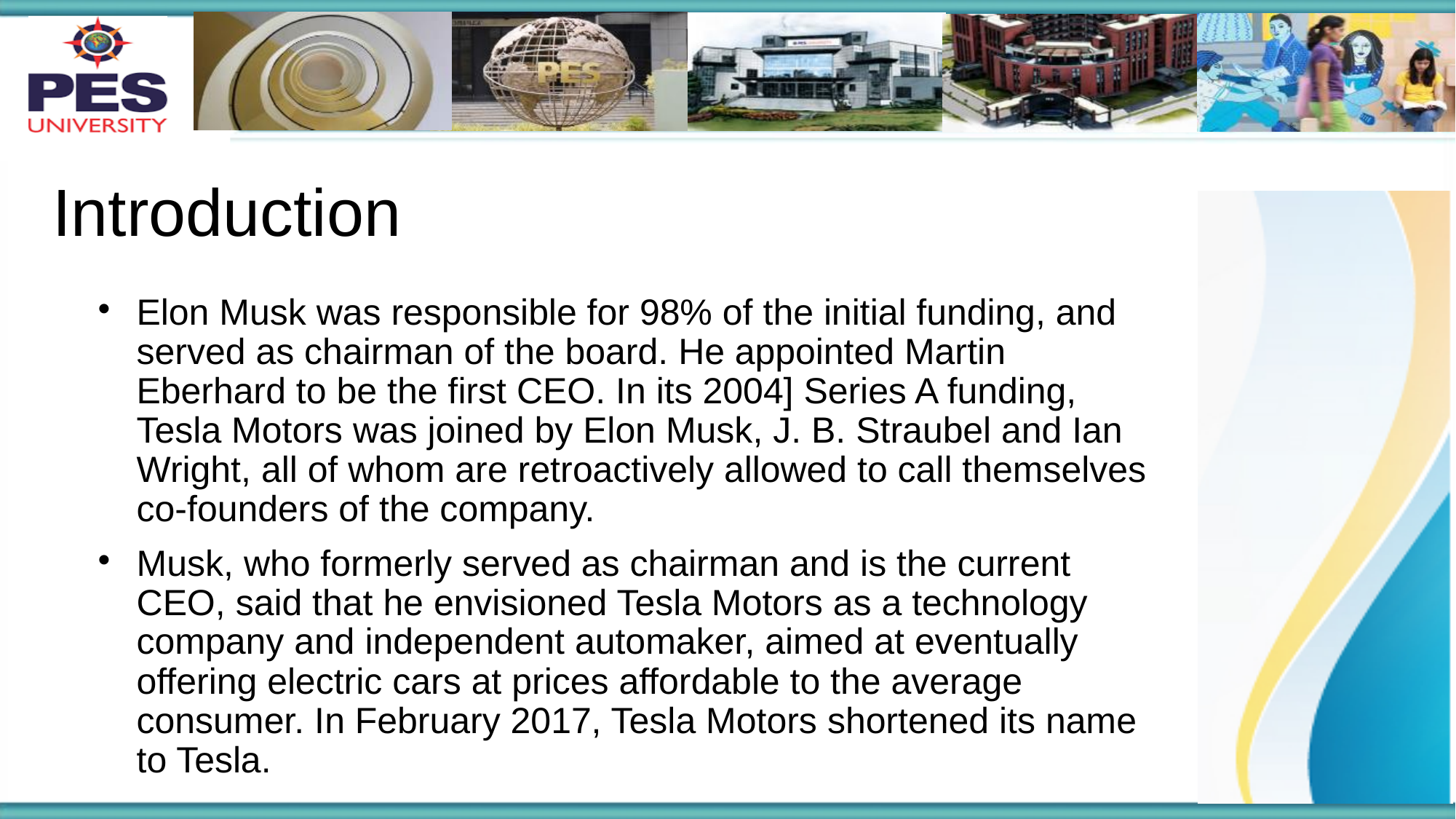

# Introduction
Elon Musk was responsible for 98% of the initial funding, and served as chairman of the board. He appointed Martin Eberhard to be the first CEO. In its 2004] Series A funding, Tesla Motors was joined by Elon Musk, J. B. Straubel and Ian Wright, all of whom are retroactively allowed to call themselves co-founders of the company.
Musk, who formerly served as chairman and is the current CEO, said that he envisioned Tesla Motors as a technology company and independent automaker, aimed at eventually offering electric cars at prices affordable to the average consumer. In February 2017, Tesla Motors shortened its name to Tesla.